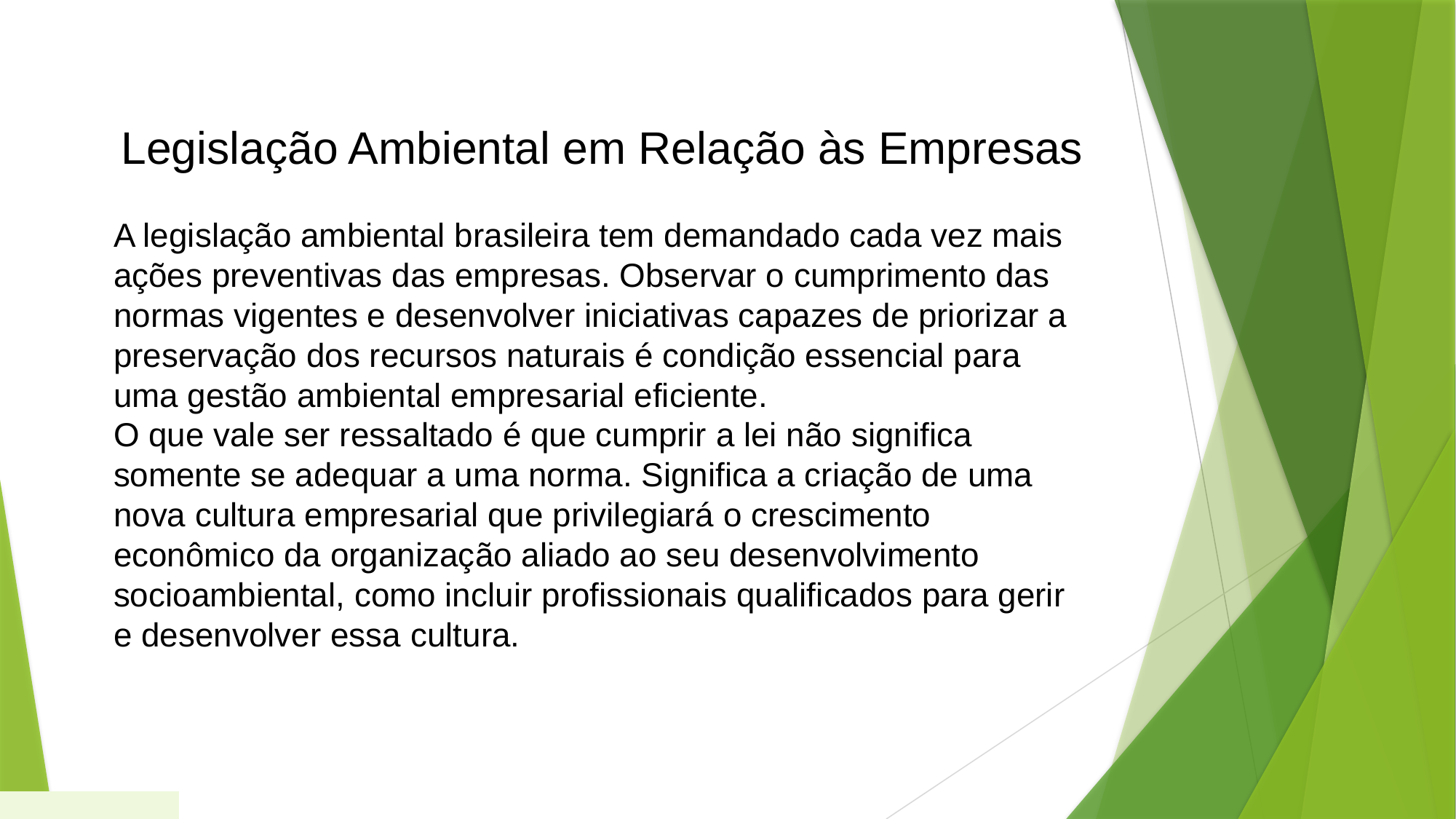

Legislação Ambiental em Relação às Empresas

A legislação ambiental brasileira tem demandado cada vez mais ações preventivas das empresas. Observar o cumprimento das normas vigentes e desenvolver iniciativas capazes de priorizar a preservação dos recursos naturais é condição essencial para uma gestão ambiental empresarial eficiente.
O que vale ser ressaltado é que cumprir a lei não significa somente se adequar a uma norma. Significa a criação de uma nova cultura empresarial que privilegiará o crescimento econômico da organização aliado ao seu desenvolvimento socioambiental, como incluir profissionais qualificados para gerir e desenvolver essa cultura.